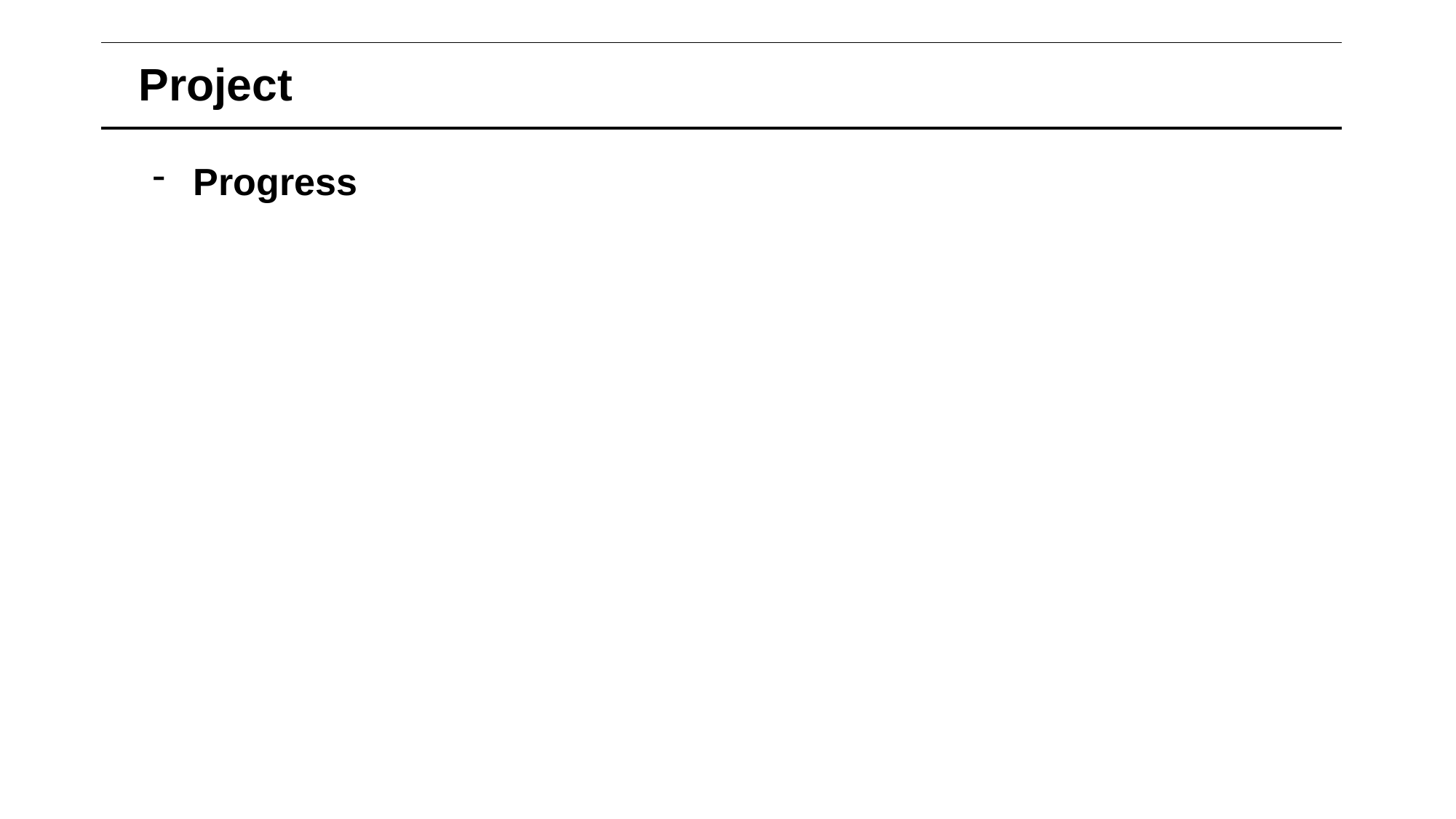

| Project |
| --- |
Progress